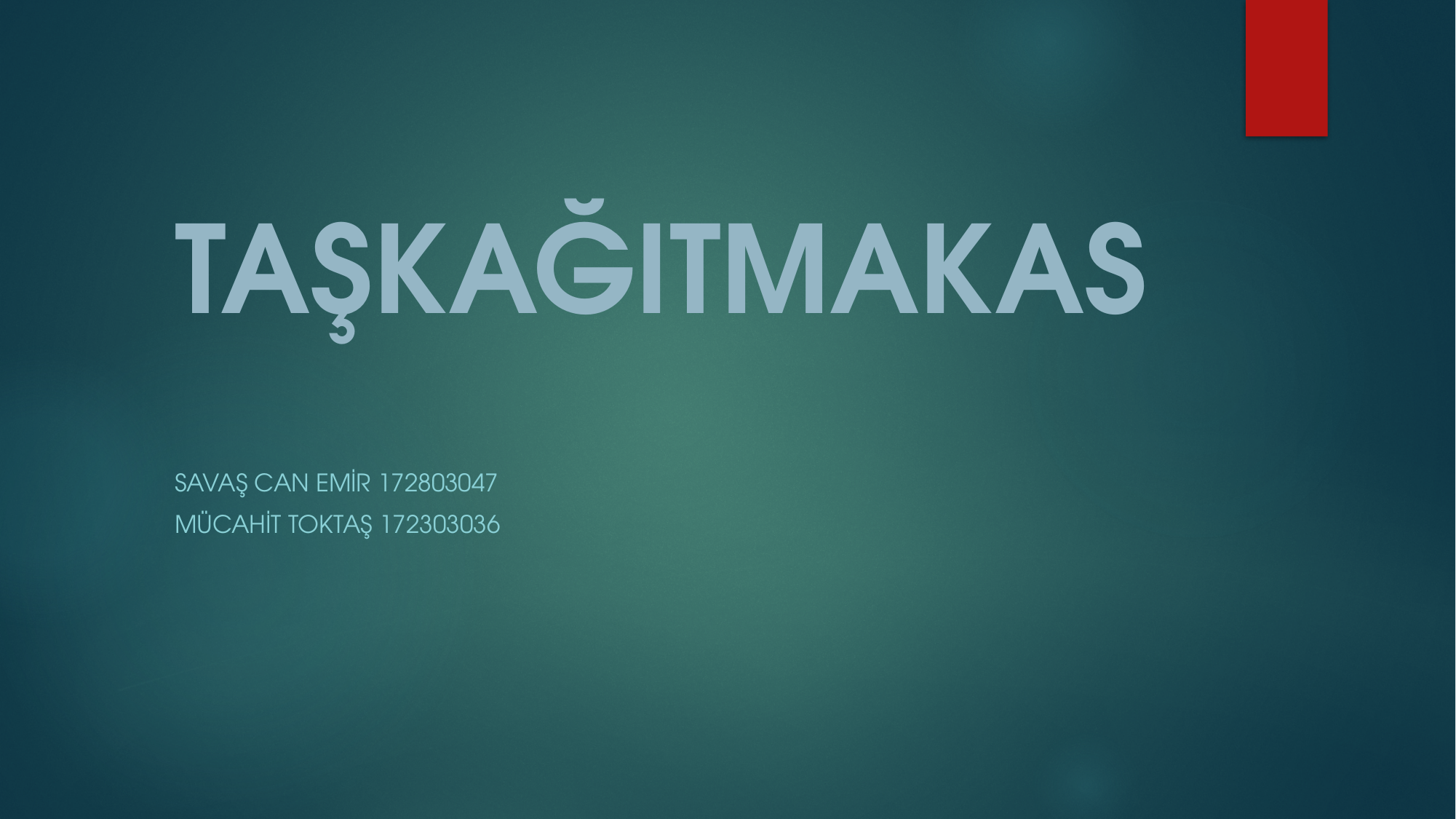

# TAŞKAĞITMAKAS
Savaş Can EMİR 172803047
Mücahit TOKTAŞ 172303036